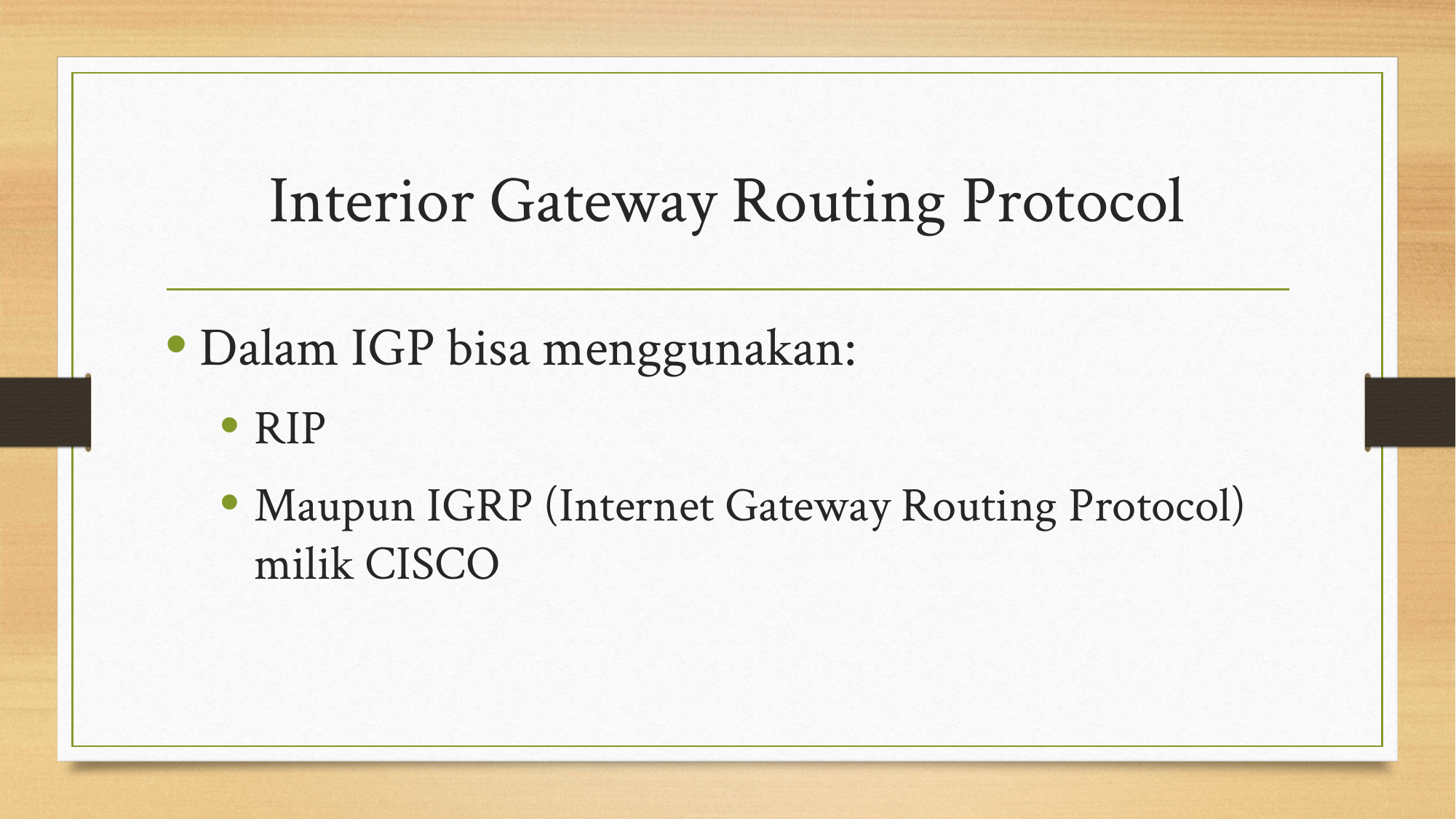

# Interior Gateway Routing Protocol
Dalam IGP bisa menggunakan:
RIP
Maupun IGRP (Internet Gateway Routing Protocol) milik CISCO